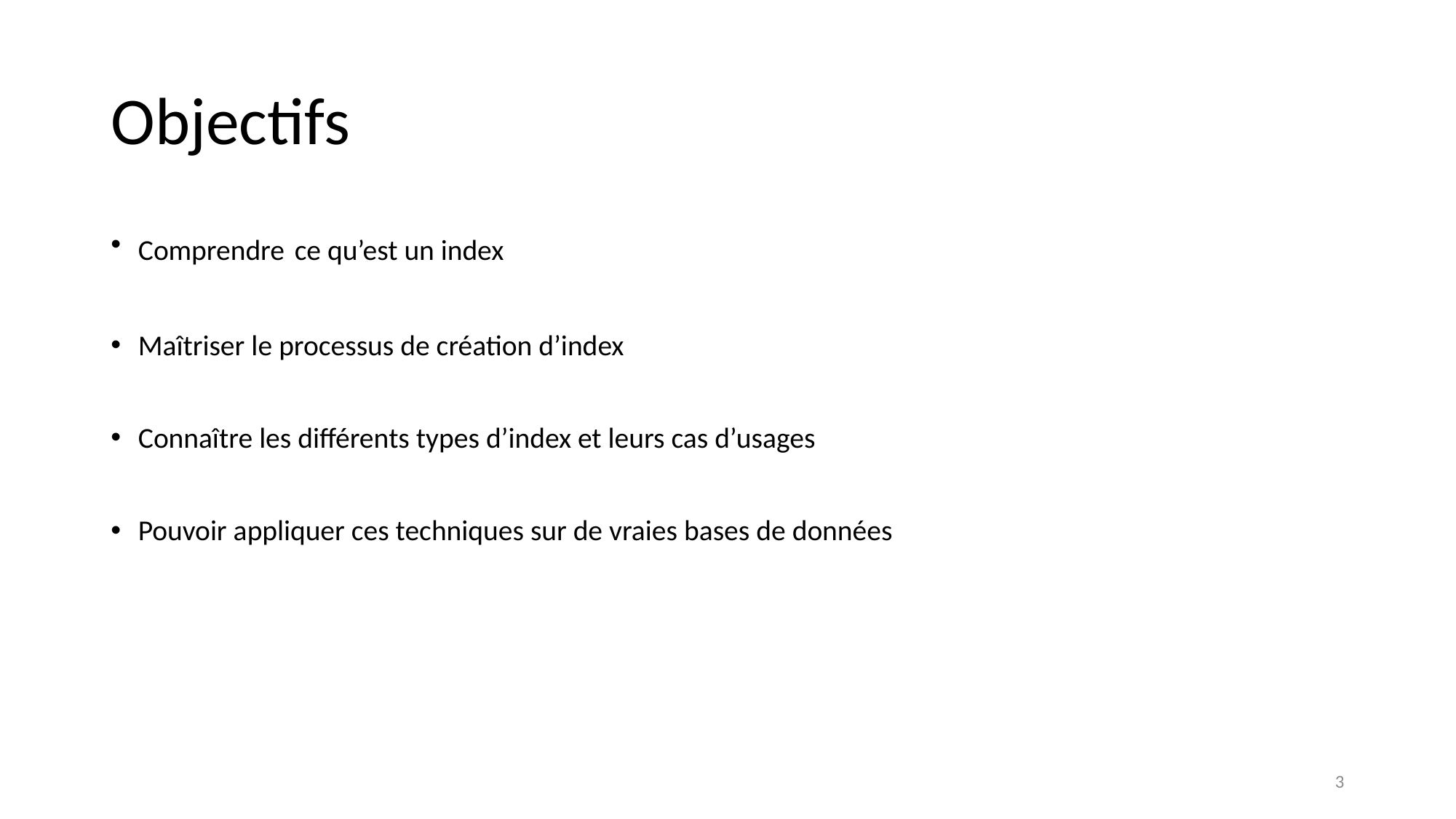

# Objectifs
Comprendre ce qu’est un index

Maîtriser le processus de création d’index

Connaître les différents types d’index et leurs cas d’usages

Pouvoir appliquer ces techniques sur de vraies bases de données
3